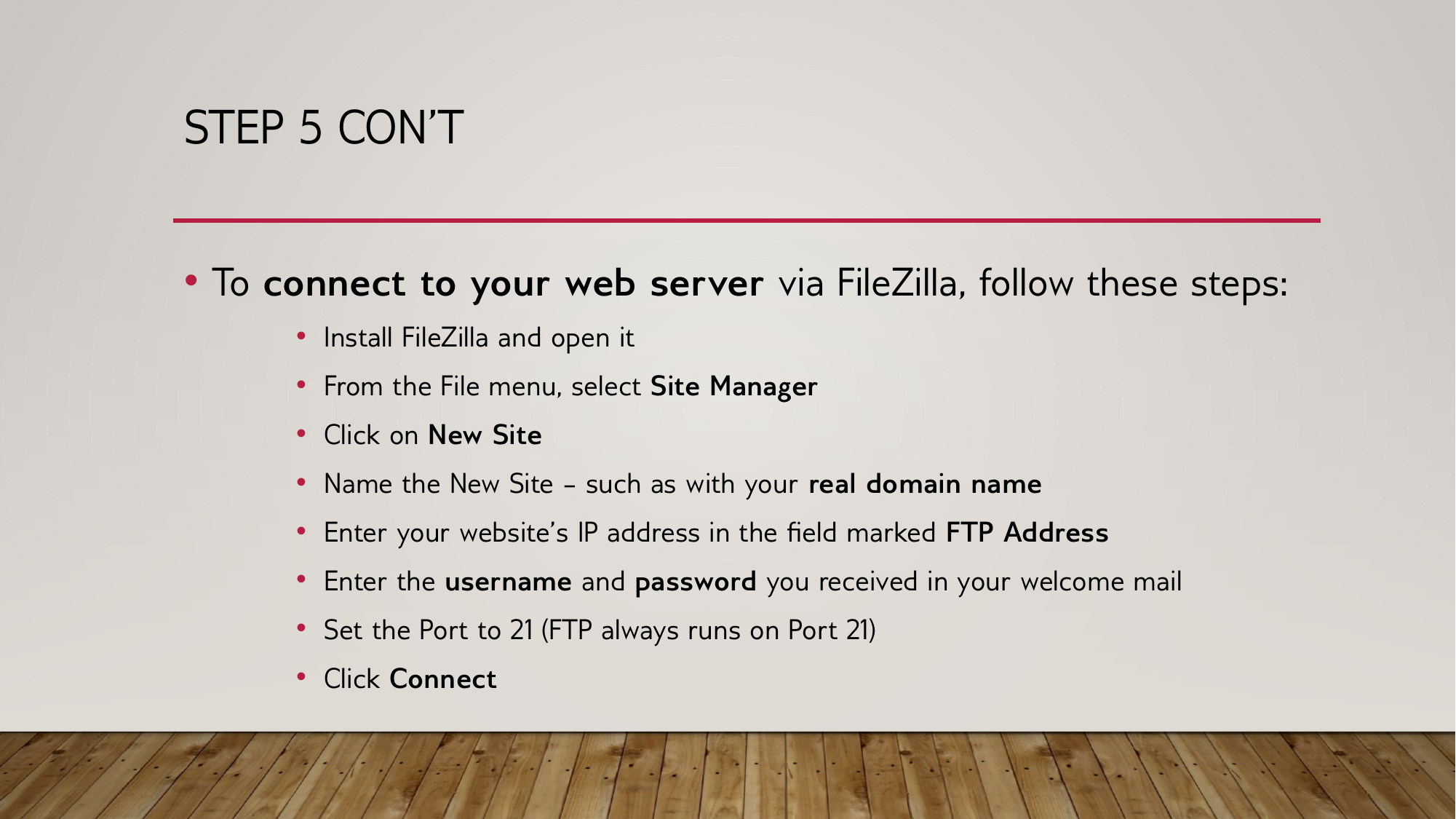

# Step 5 con’t
To connect to your web server via FileZilla, follow these steps:
Install FileZilla and open it
From the File menu, select Site Manager
Click on New Site
Name the New Site – such as with your real domain name
Enter your website’s IP address in the field marked FTP Address
Enter the username and password you received in your welcome mail
Set the Port to 21 (FTP always runs on Port 21)
Click Connect